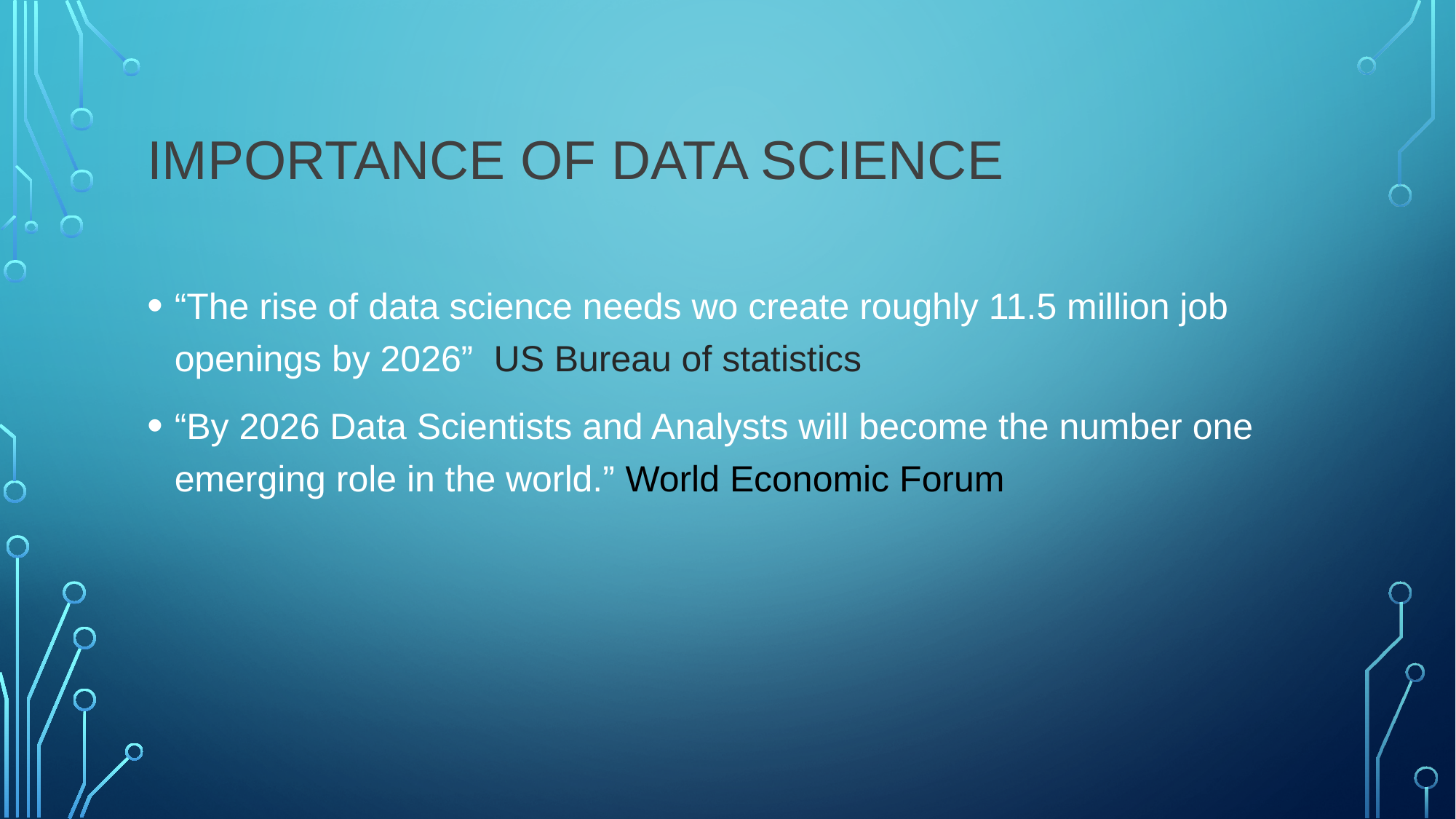

# Importance of data science
“The rise of data science needs wo create roughly 11.5 million job openings by 2026”  US Bureau of statistics
“By 2026 Data Scientists and Analysts will become the number one emerging role in the world.” World Economic Forum